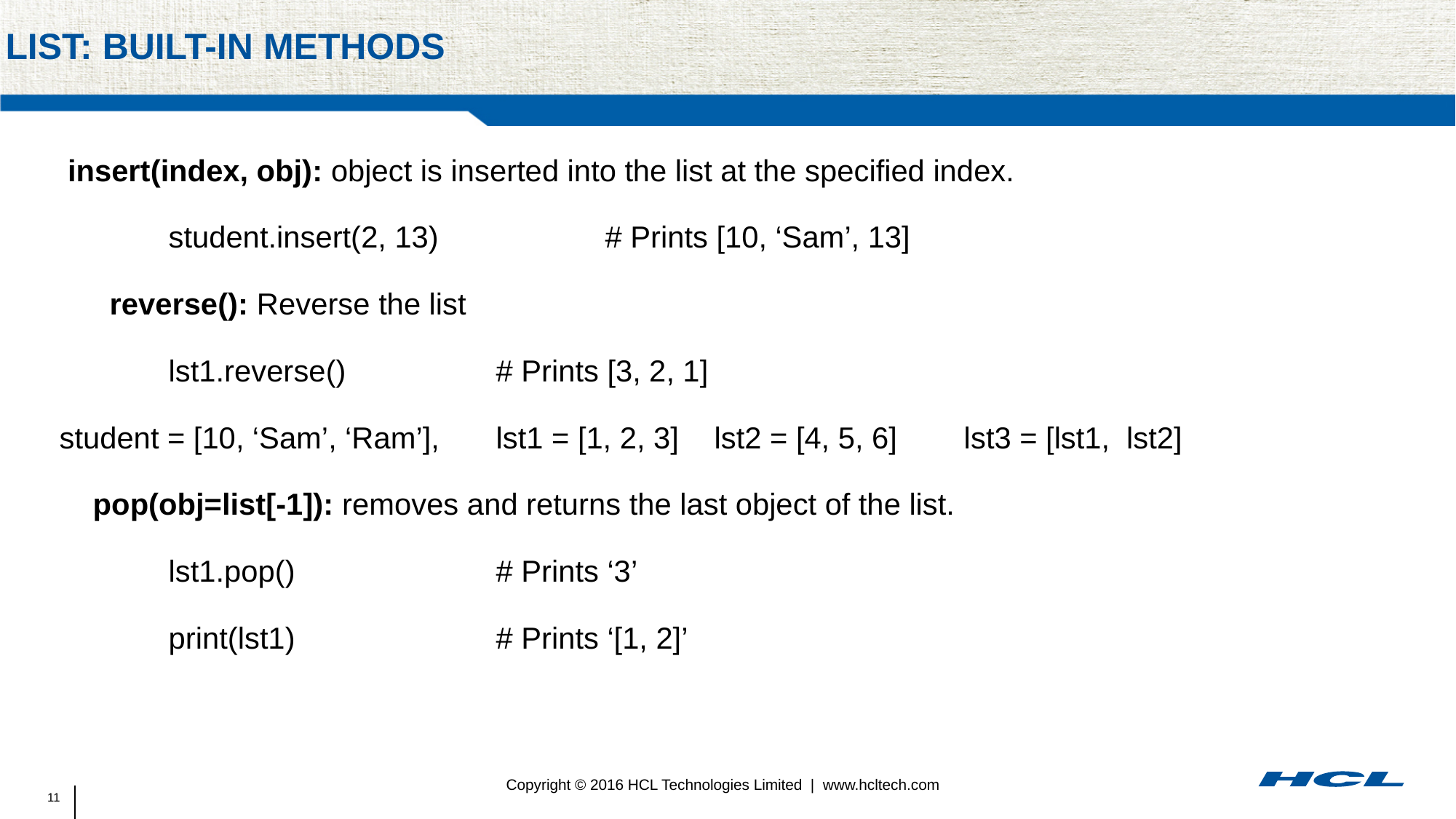

# List: Built-in Methods
 insert(index, obj): object is inserted into the list at the specified index.
	student.insert(2, 13)		# Prints [10, ‘Sam’, 13]
      reverse(): Reverse the list
	lst1.reverse()		# Prints [3, 2, 1]
student = [10, ‘Sam’, ‘Ram’], 	lst1 = [1, 2, 3]	lst2 = [4, 5, 6]        lst3 = [lst1,  lst2]
    pop(obj=list[-1]): removes and returns the last object of the list.
	lst1.pop()		# Prints ‘3’
	print(lst1)		# Prints ‘[1, 2]’